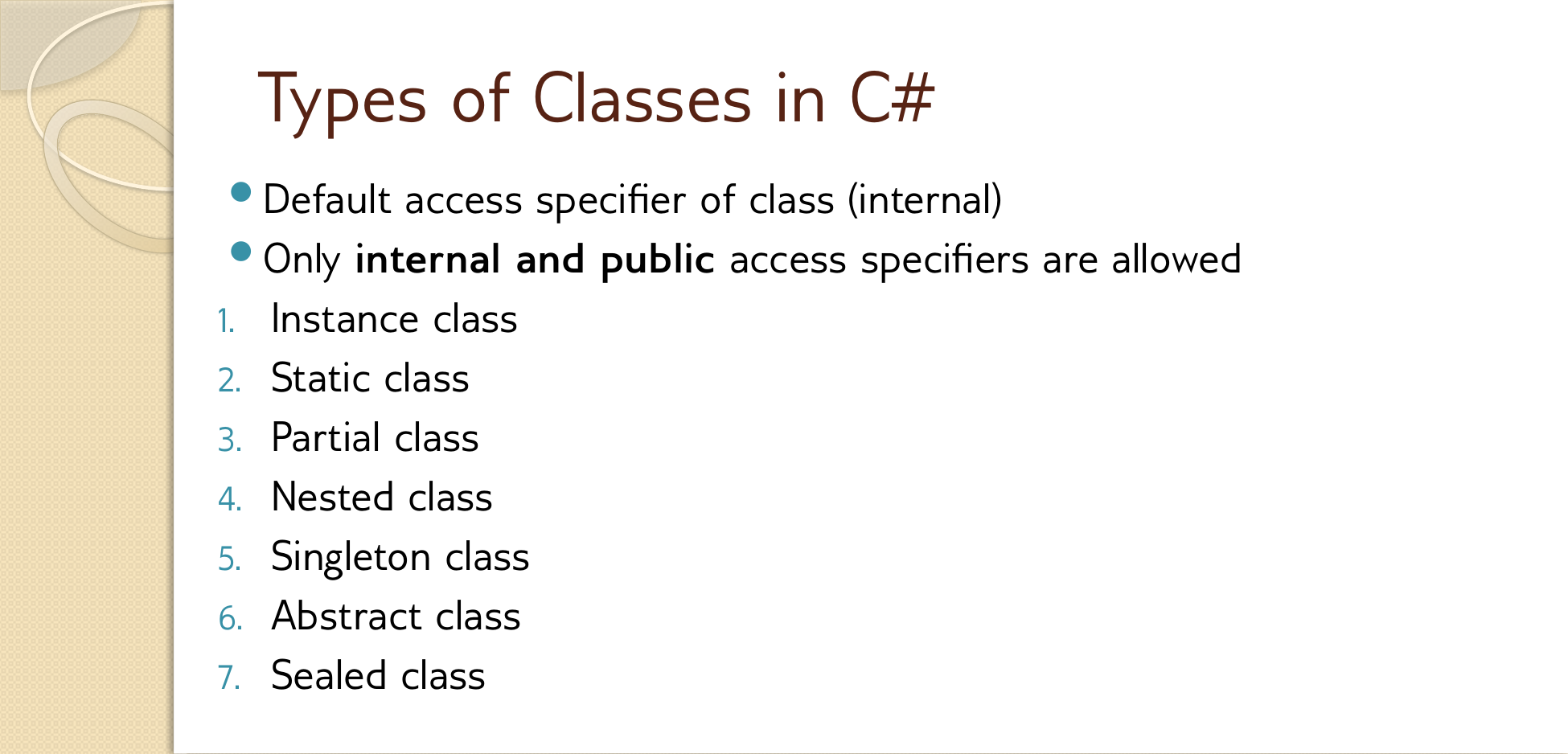

# Types of Classes in C#
Default access specifier of class (internal)
Only internal and public access specifiers are allowed
Instance class
Static class
Partial class
Nested class
Singleton class
Abstract class
Sealed class